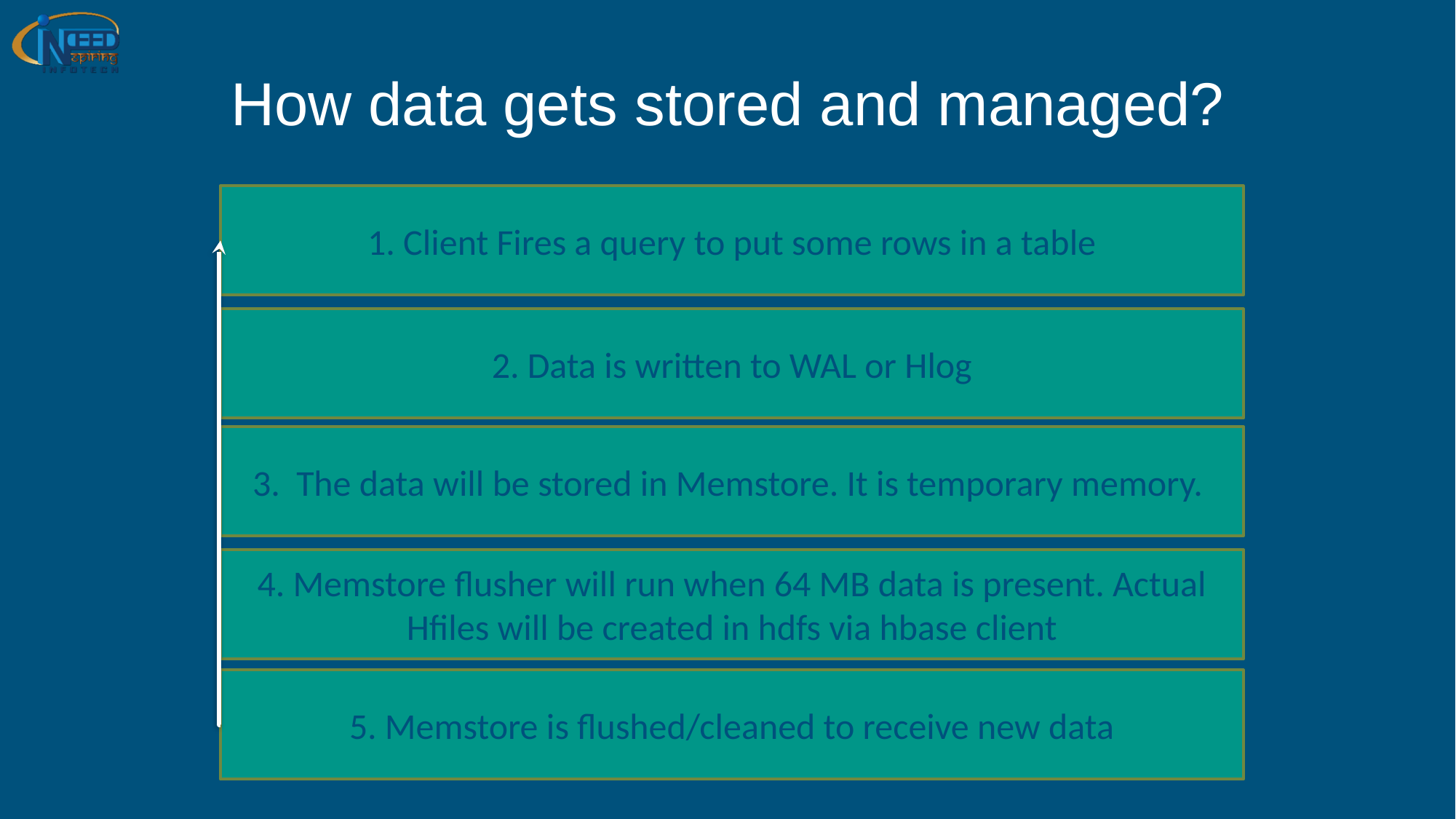

# How data gets stored and managed?
1. Client Fires a query to put some rows in a table
2. Data is written to WAL or Hlog
3.  The data will be stored in Memstore. It is temporary memory.
4. Memstore flusher will run when 64 MB data is present. Actual Hfiles will be created in hdfs via hbase client
5. Memstore is flushed/cleaned to receive new data